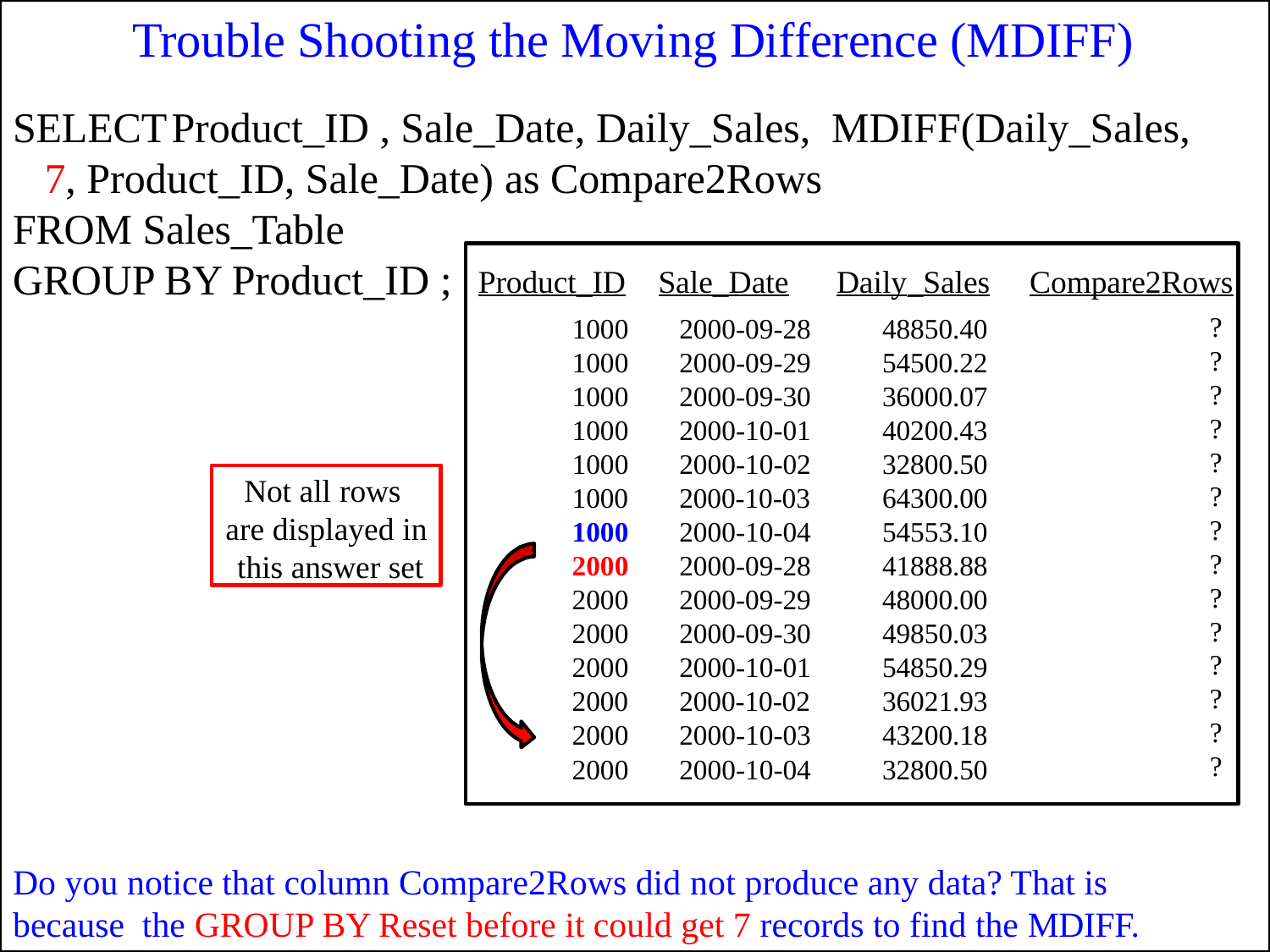

# Trouble Shooting the Moving Difference (MDIFF)
SELECT	Product_ID , Sale_Date, Daily_Sales,  MDIFF(Daily_Sales, 7, Product_ID, Sale_Date) as Compare2Rows
FROM Sales_Table  GROUP BY Product_ID ;

Product_ID
Sale_Date
Daily_Sales
Compare2Rows
| 1000 | 2000-09-28 | 48850.40 | ? |
| --- | --- | --- | --- |
| 1000 | 2000-09-29 | 54500.22 | ? |
| 1000 | 2000-09-30 | 36000.07 | ? |
| 1000 | 2000-10-01 | 40200.43 | ? |
| 1000 | 2000-10-02 | 32800.50 | ? |
| 1000 | 2000-10-03 | 64300.00 | ? |
| 1000 | 2000-10-04 | 54553.10 | ? |
| 2000 | 2000-09-28 | 41888.88 | ? |
| 2000 | 2000-09-29 | 48000.00 | ? |
| 2000 | 2000-09-30 | 49850.03 | ? |
| 2000 | 2000-10-01 | 54850.29 | ? |
| 2000 | 2000-10-02 | 36021.93 | ? |
| 2000 | 2000-10-03 | 43200.18 | ? |
| 2000 | 2000-10-04 | 32800.50 | ? |
Not all rows  are displayed in  this answer set

Do you notice that column Compare2Rows did not produce any data? That is because  the GROUP BY Reset before it could get 7 records to find the MDIFF.